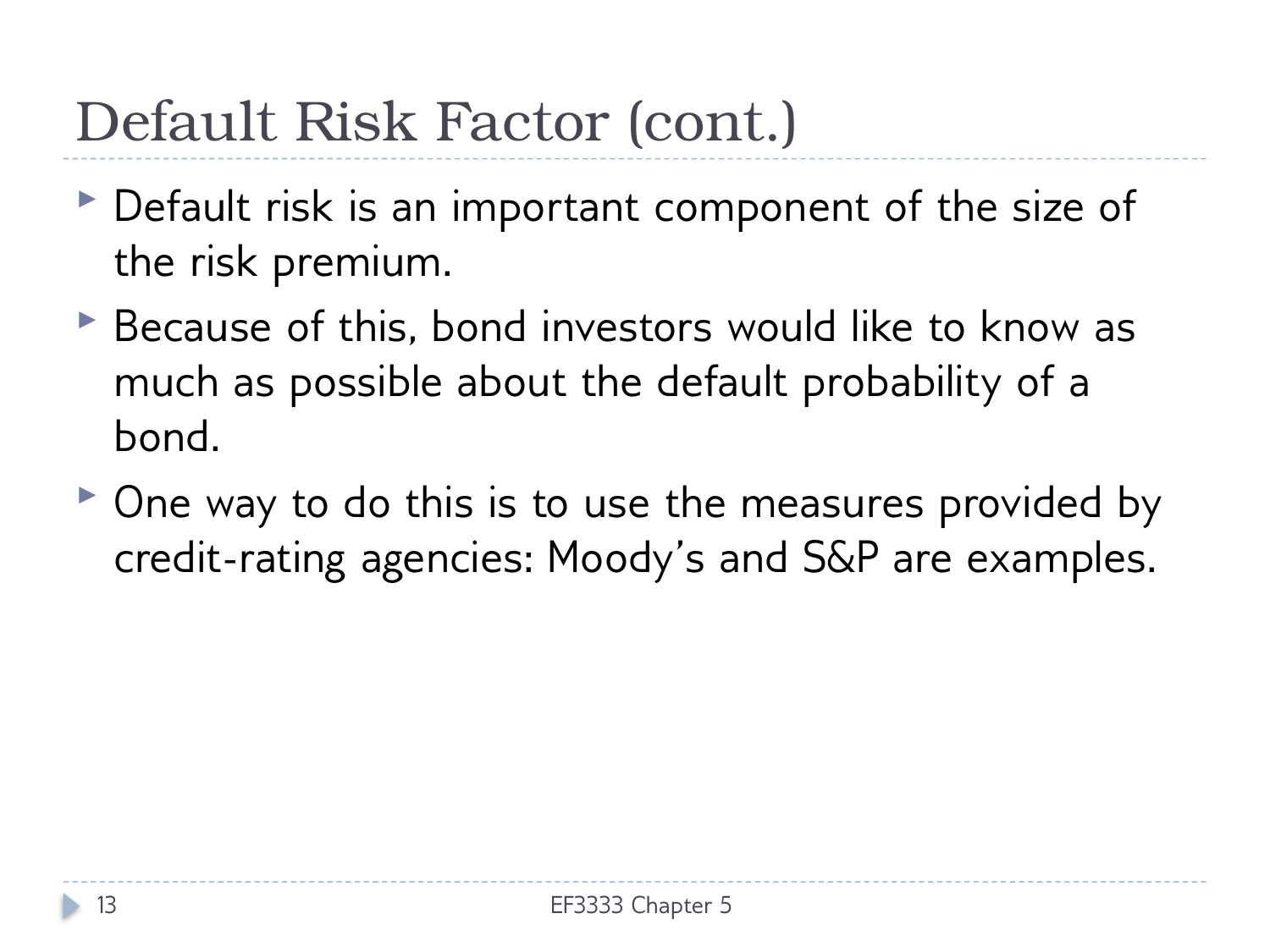

# Default Risk Factor (cont.)
Default risk is an important component of the size of the risk premium.
Because of this, bond investors would like to know as much as possible about the default probability of a bond.
One way to do this is to use the measures provided by credit-rating agencies: Moody’s and S&P are examples.
13
EF3333 Chapter 5